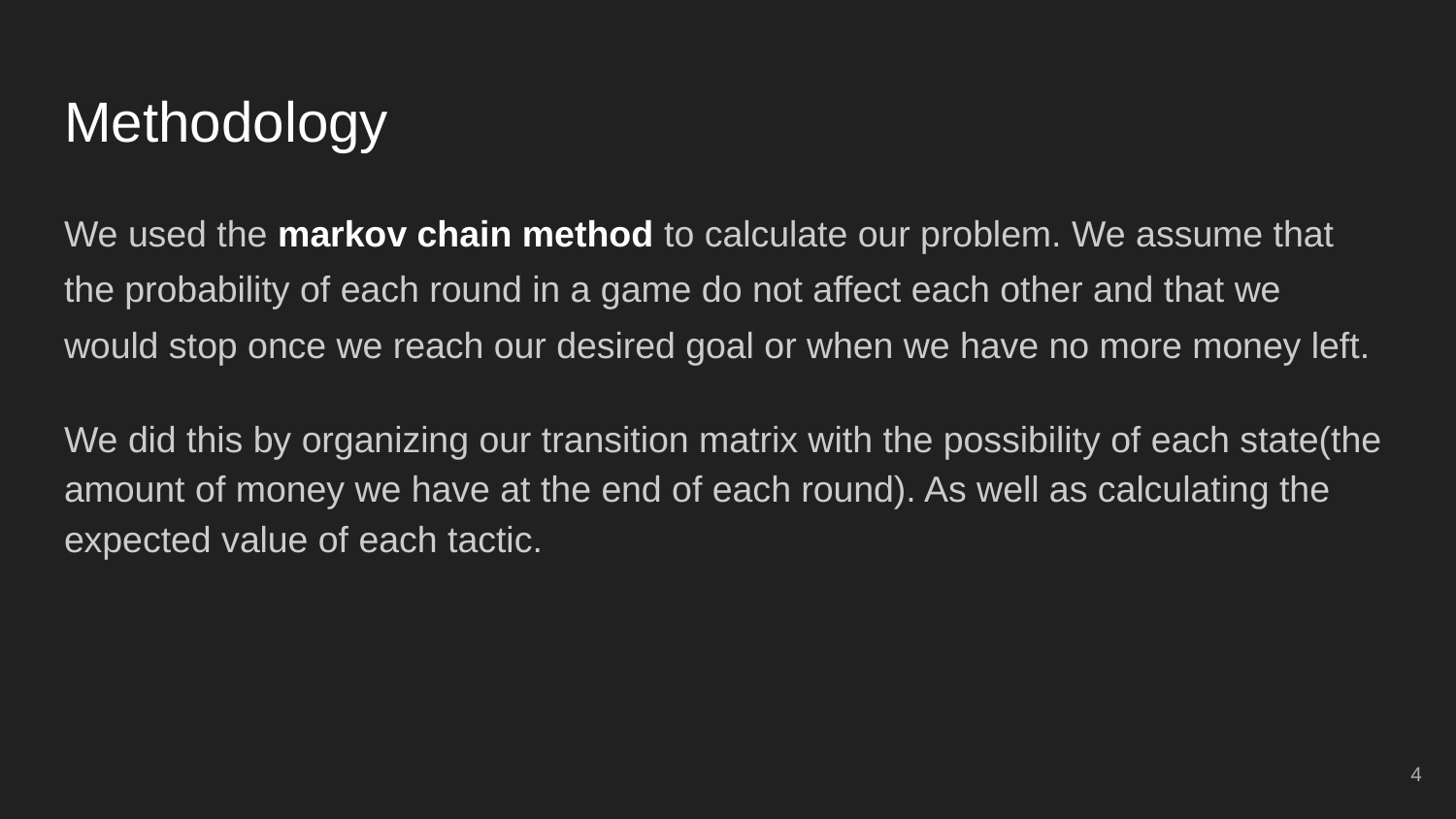

# Methodology
We used the markov chain method to calculate our problem. We assume that the probability of each round in a game do not affect each other and that we would stop once we reach our desired goal or when we have no more money left.

We did this by organizing our transition matrix with the possibility of each state(the amount of money we have at the end of each round). As well as calculating the expected value of each tactic.
4